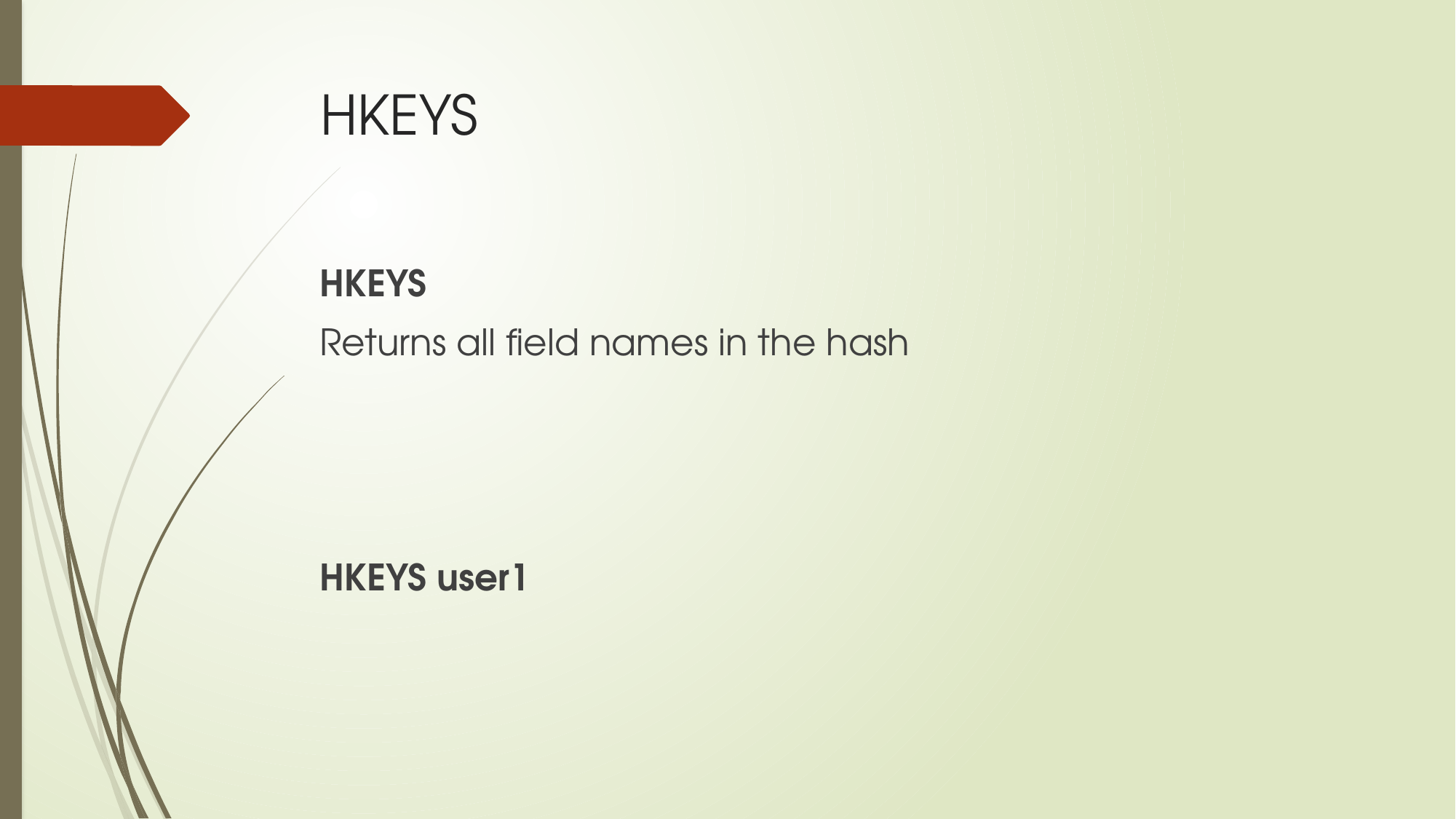

# HKEYS
HKEYS
Returns all field names in the hash

HKEYS user1